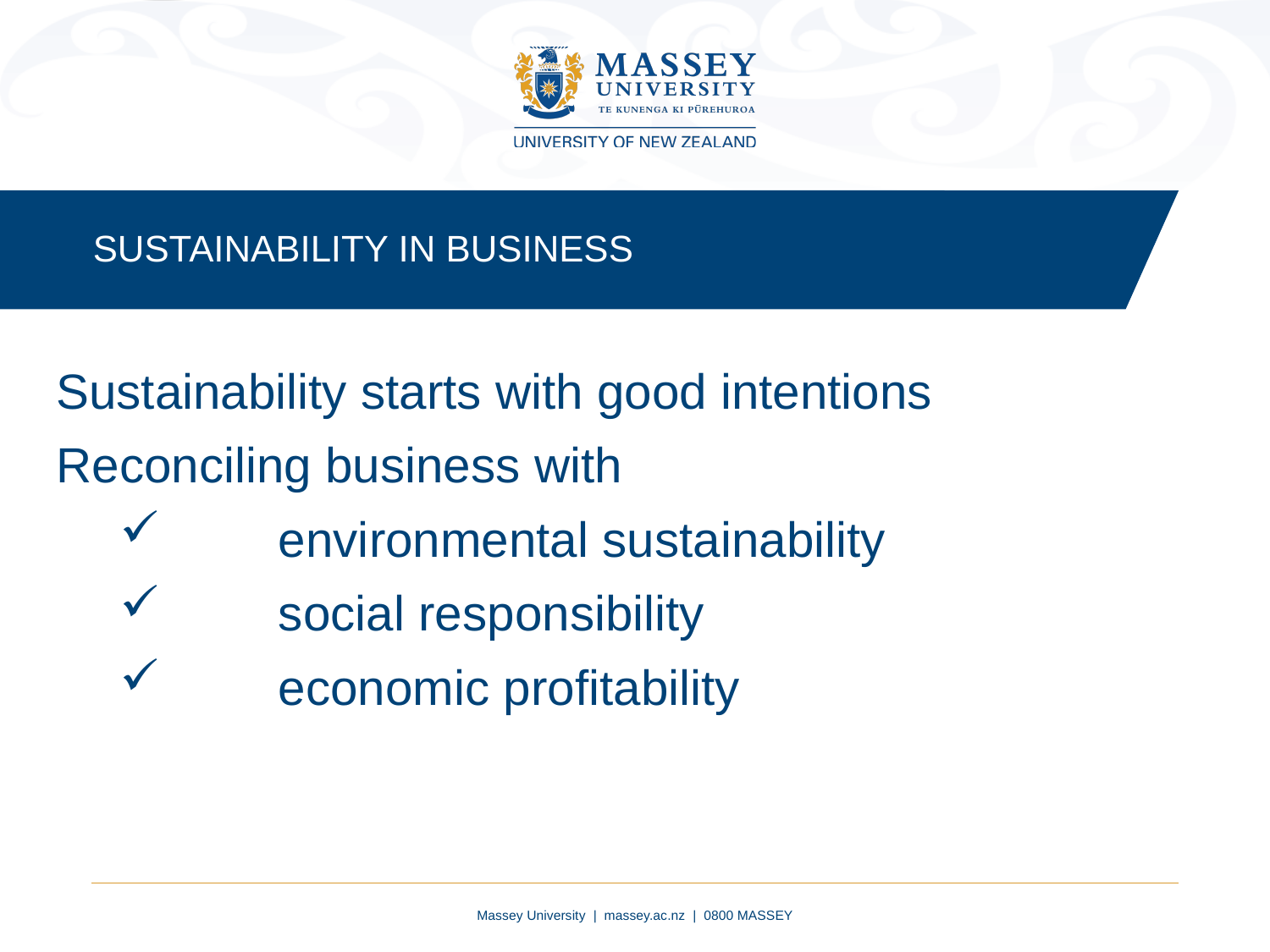

SUSTAINABILITY IN BUSINESS
Sustainability starts with good intentions
Reconciling business with
	environmental sustainability
	social responsibility
	economic profitability